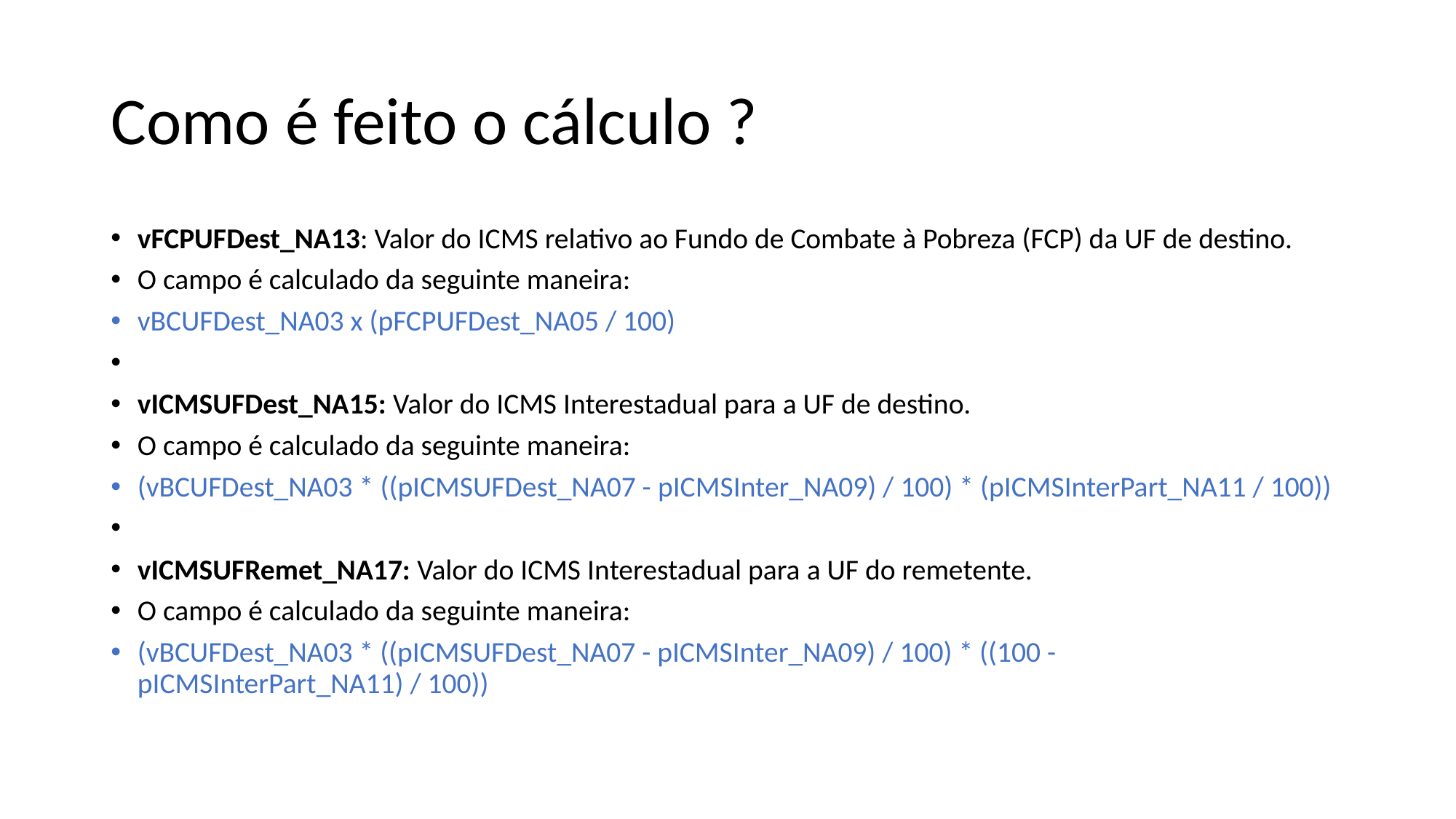

# Como é feito o cálculo ?
vFCPUFDest_NA13: Valor do ICMS relativo ao Fundo de Combate à Pobreza (FCP) da UF de destino.
O campo é calculado da seguinte maneira:
vBCUFDest_NA03 x (pFCPUFDest_NA05 / 100)

vICMSUFDest_NA15: Valor do ICMS Interestadual para a UF de destino.
O campo é calculado da seguinte maneira:
(vBCUFDest_NA03 * ((pICMSUFDest_NA07 - pICMSInter_NA09) / 100) * (pICMSInterPart_NA11 / 100))

vICMSUFRemet_NA17: Valor do ICMS Interestadual para a UF do remetente.
O campo é calculado da seguinte maneira:
(vBCUFDest_NA03 * ((pICMSUFDest_NA07 - pICMSInter_NA09) / 100) * ((100 - pICMSInterPart_NA11) / 100))